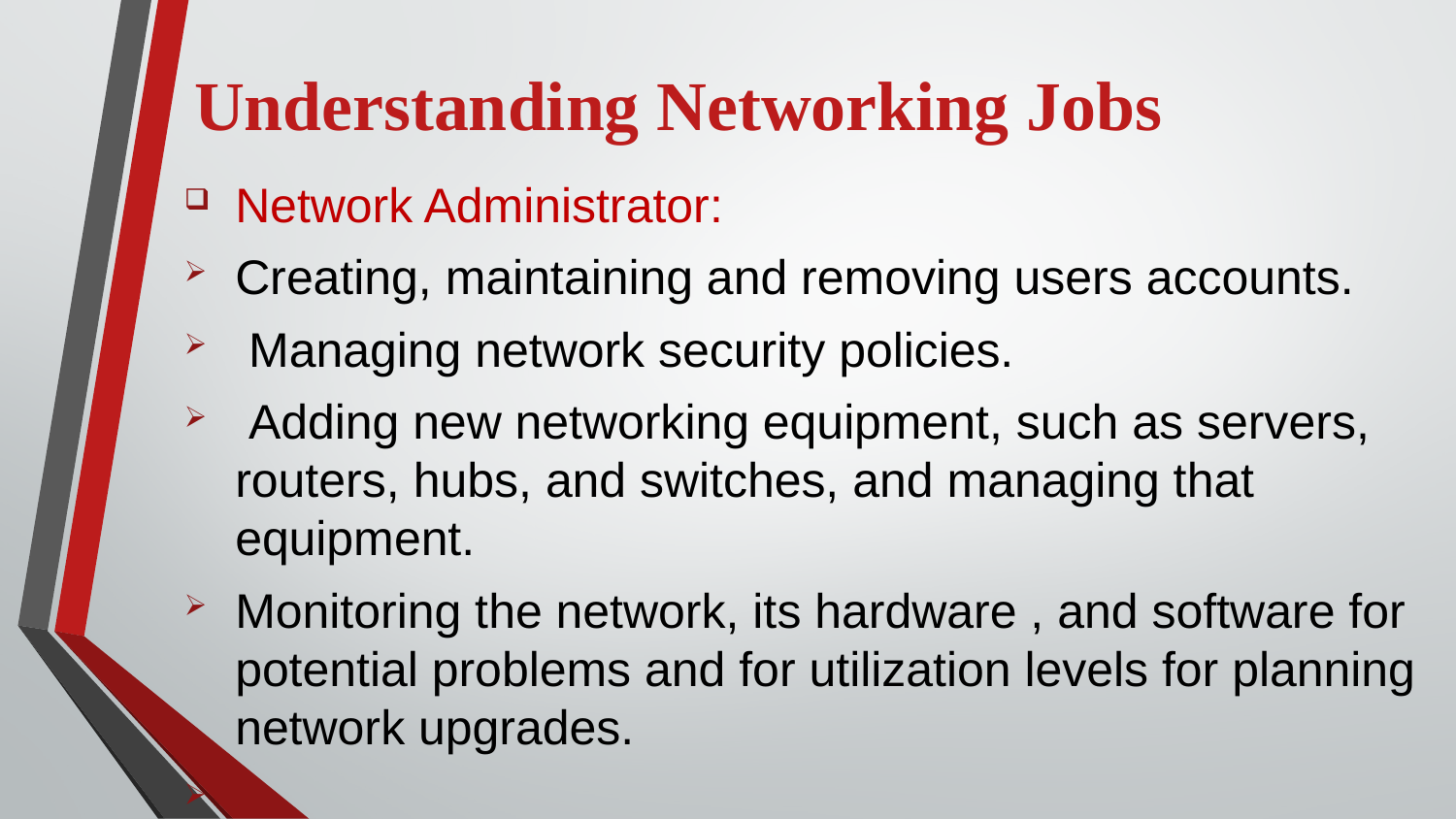

Understanding Networking Jobs
Network Administrator:
Creating, maintaining and removing users accounts.
 Managing network security policies.
 Adding new networking equipment, such as servers, routers, hubs, and switches, and managing that equipment.
Monitoring the network, its hardware , and software for potential problems and for utilization levels for planning network upgrades.